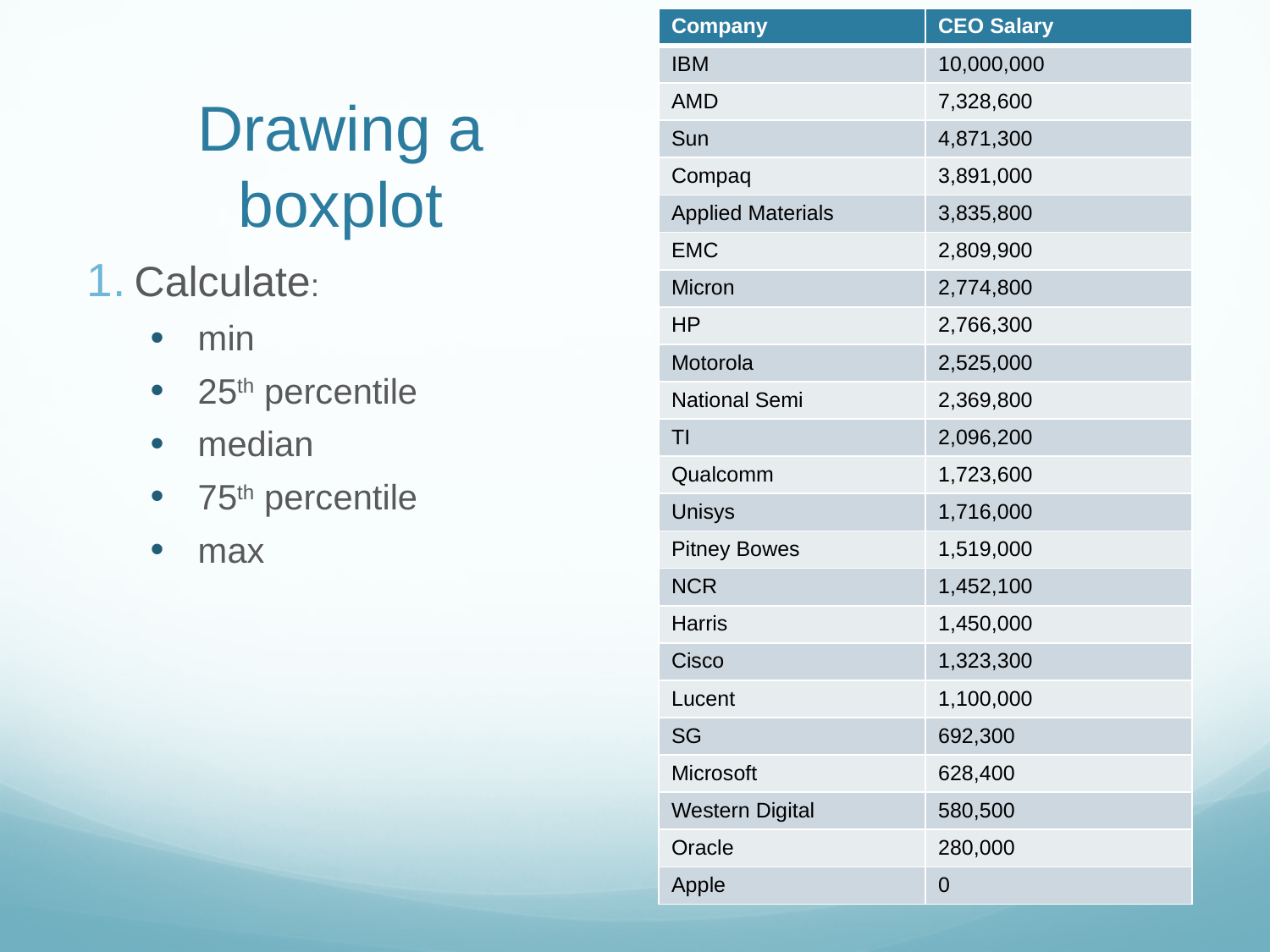

| Company | CEO Salary |
| --- | --- |
| IBM | 10,000,000 |
| AMD | 7,328,600 |
| Sun | 4,871,300 |
| Compaq | 3,891,000 |
| Applied Materials | 3,835,800 |
| EMC | 2,809,900 |
| Micron | 2,774,800 |
| HP | 2,766,300 |
| Motorola | 2,525,000 |
| National Semi | 2,369,800 |
| TI | 2,096,200 |
| Qualcomm | 1,723,600 |
| Unisys | 1,716,000 |
| Pitney Bowes | 1,519,000 |
| NCR | 1,452,100 |
| Harris | 1,450,000 |
| Cisco | 1,323,300 |
| Lucent | 1,100,000 |
| SG | 692,300 |
| Microsoft | 628,400 |
| Western Digital | 580,500 |
| Oracle | 280,000 |
| Apple | 0 |
# Drawing a boxplot
Calculate:
min
25th percentile
median
75th percentile
max